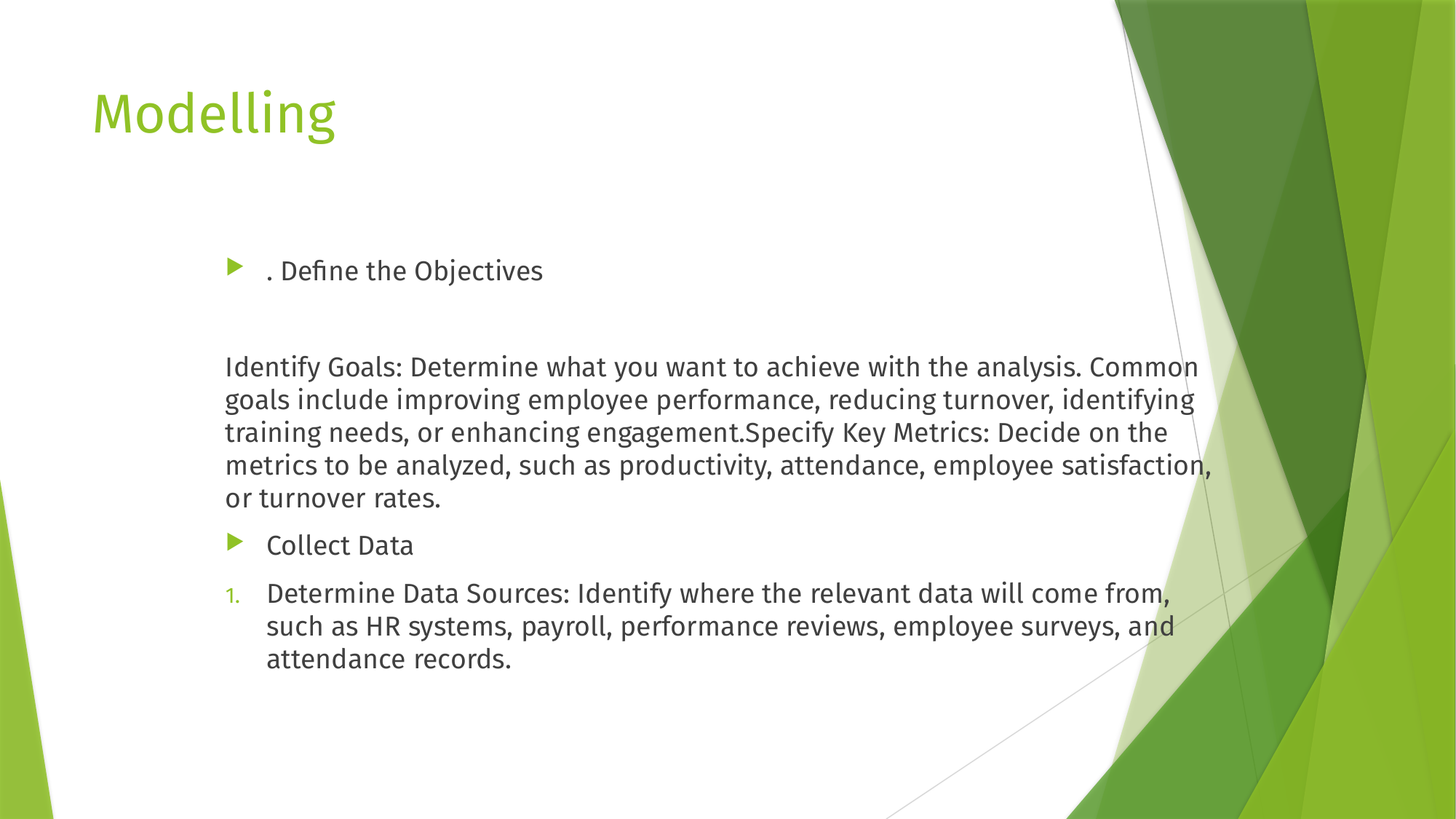

# Modelling
. Define the Objectives

Identify Goals: Determine what you want to achieve with the analysis. Common goals include improving employee performance, reducing turnover, identifying training needs, or enhancing engagement.Specify Key Metrics: Decide on the metrics to be analyzed, such as productivity, attendance, employee satisfaction, or turnover rates.
Collect Data
Determine Data Sources: Identify where the relevant data will come from, such as HR systems, payroll, performance reviews, employee surveys, and attendance records.